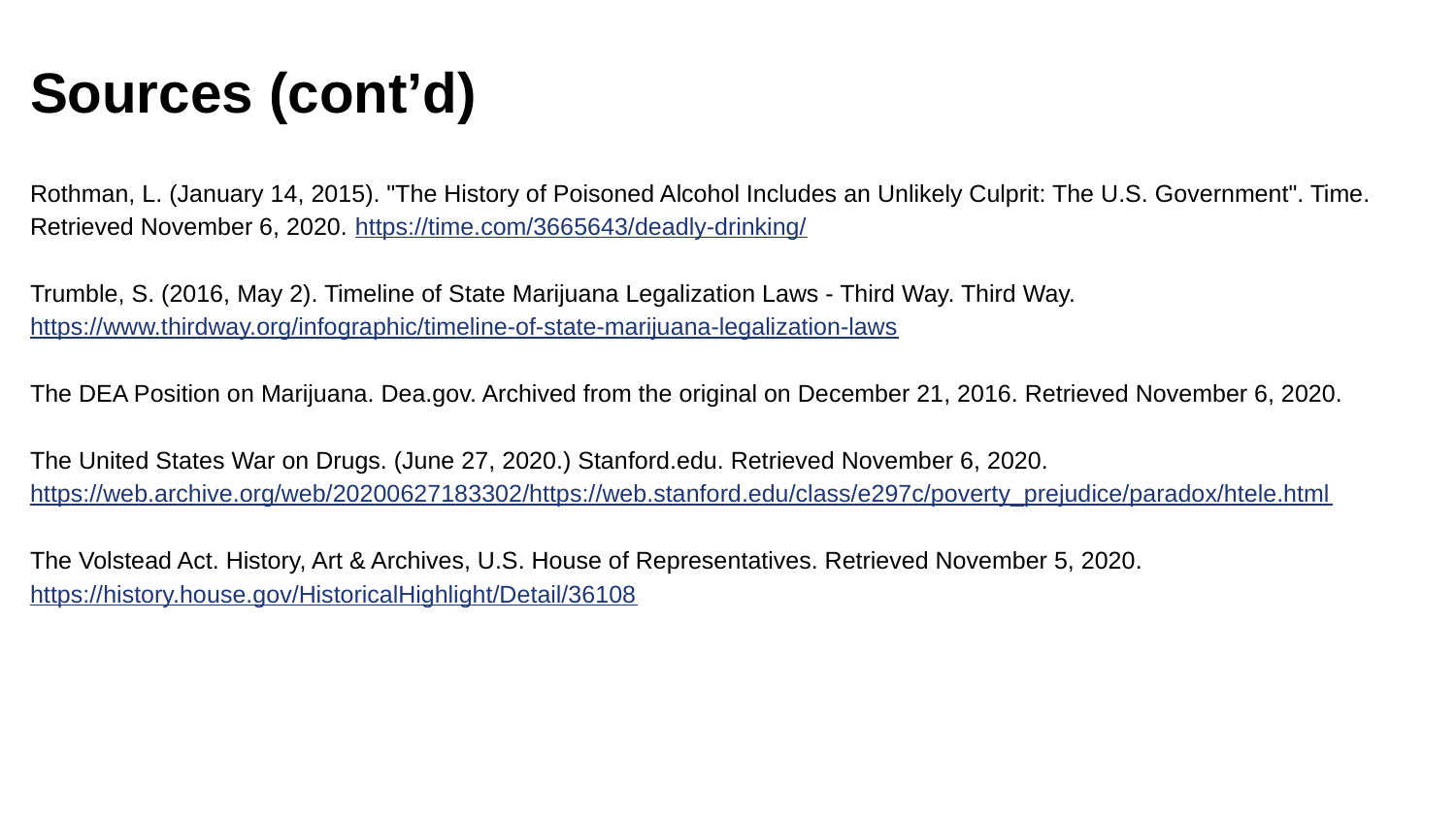

Sources (cont’d)
Rothman, L. (January 14, 2015). "The History of Poisoned Alcohol Includes an Unlikely Culprit: The U.S. Government". Time. Retrieved November 6, 2020. https://time.com/3665643/deadly-drinking/

Trumble, S. (2016, May 2). Timeline of State Marijuana Legalization Laws - Third Way. Third Way. https://www.thirdway.org/infographic/timeline-of-state-marijuana-legalization-laws

The DEA Position on Marijuana. Dea.gov. Archived from the original on December 21, 2016. Retrieved November 6, 2020.

The United States War on Drugs. (June 27, 2020.) Stanford.edu. Retrieved November 6, 2020. https://web.archive.org/web/20200627183302/https://web.stanford.edu/class/e297c/poverty_prejudice/paradox/htele.html

The Volstead Act. History, Art & Archives, U.S. House of Representatives. Retrieved November 5, 2020. https://history.house.gov/HistoricalHighlight/Detail/36108